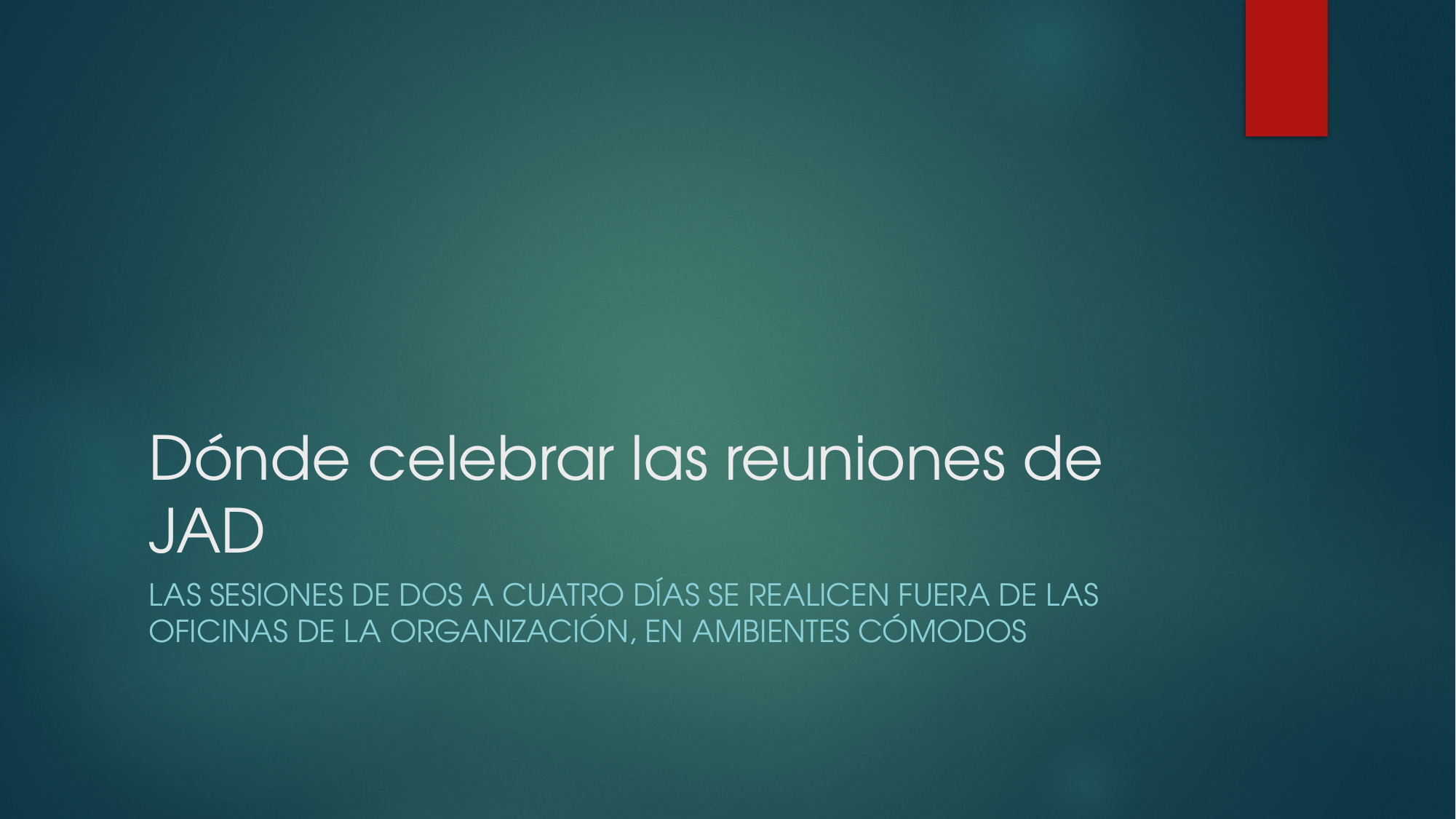

# Dónde celebrar las reuniones de JAD
las sesiones de dos a cuatro días se realicen fuera de las oficinas de la organización, en ambientes cómodos